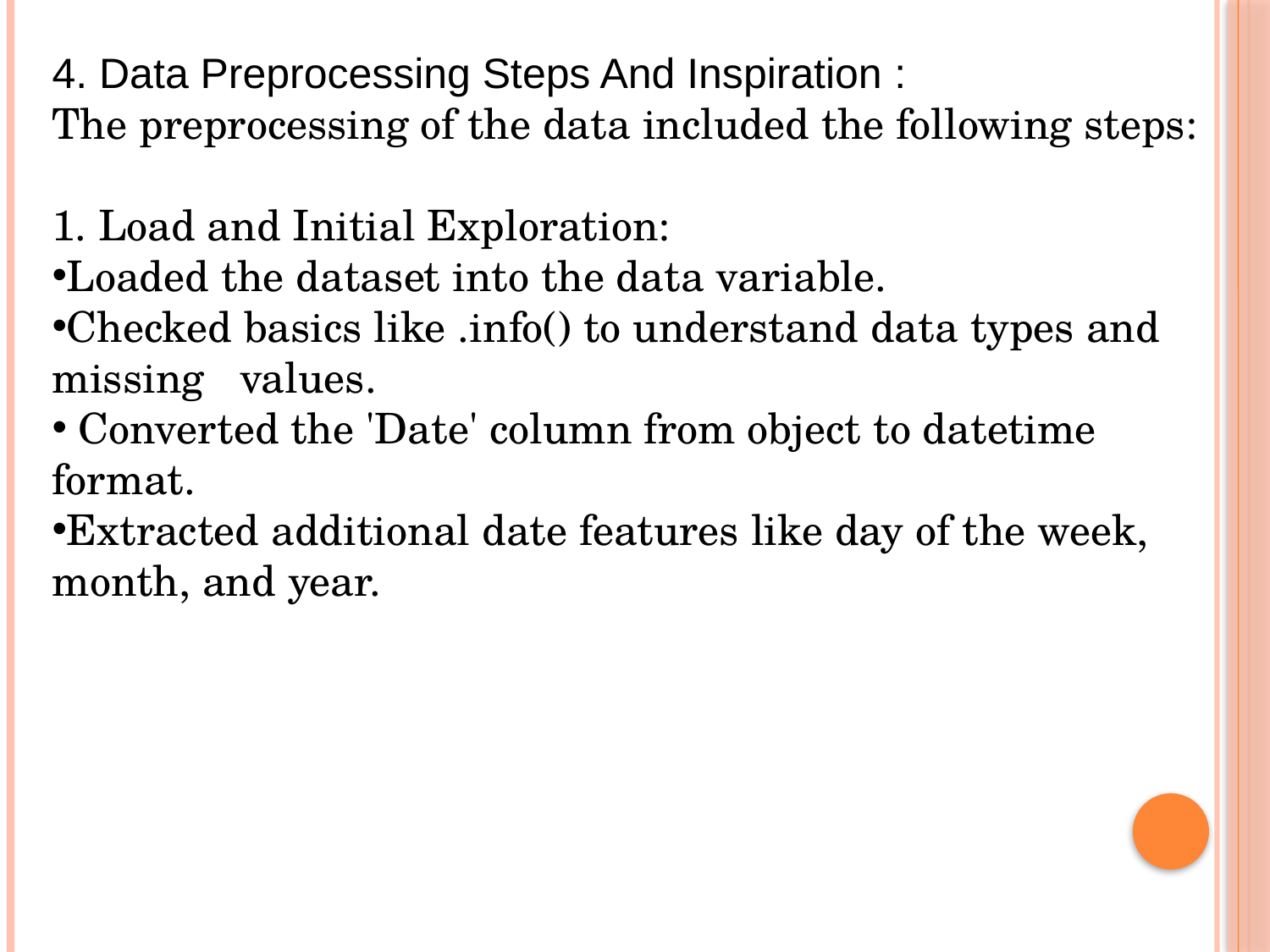

4. Data Preprocessing Steps And Inspiration :
The preprocessing of the data included the following steps:

1. Load and Initial Exploration:
Loaded the dataset into the data variable.
Checked basics like .info() to understand data types and missing   values.
 Converted the 'Date' column from object to datetime format.
Extracted additional date features like day of the week, month, and year.